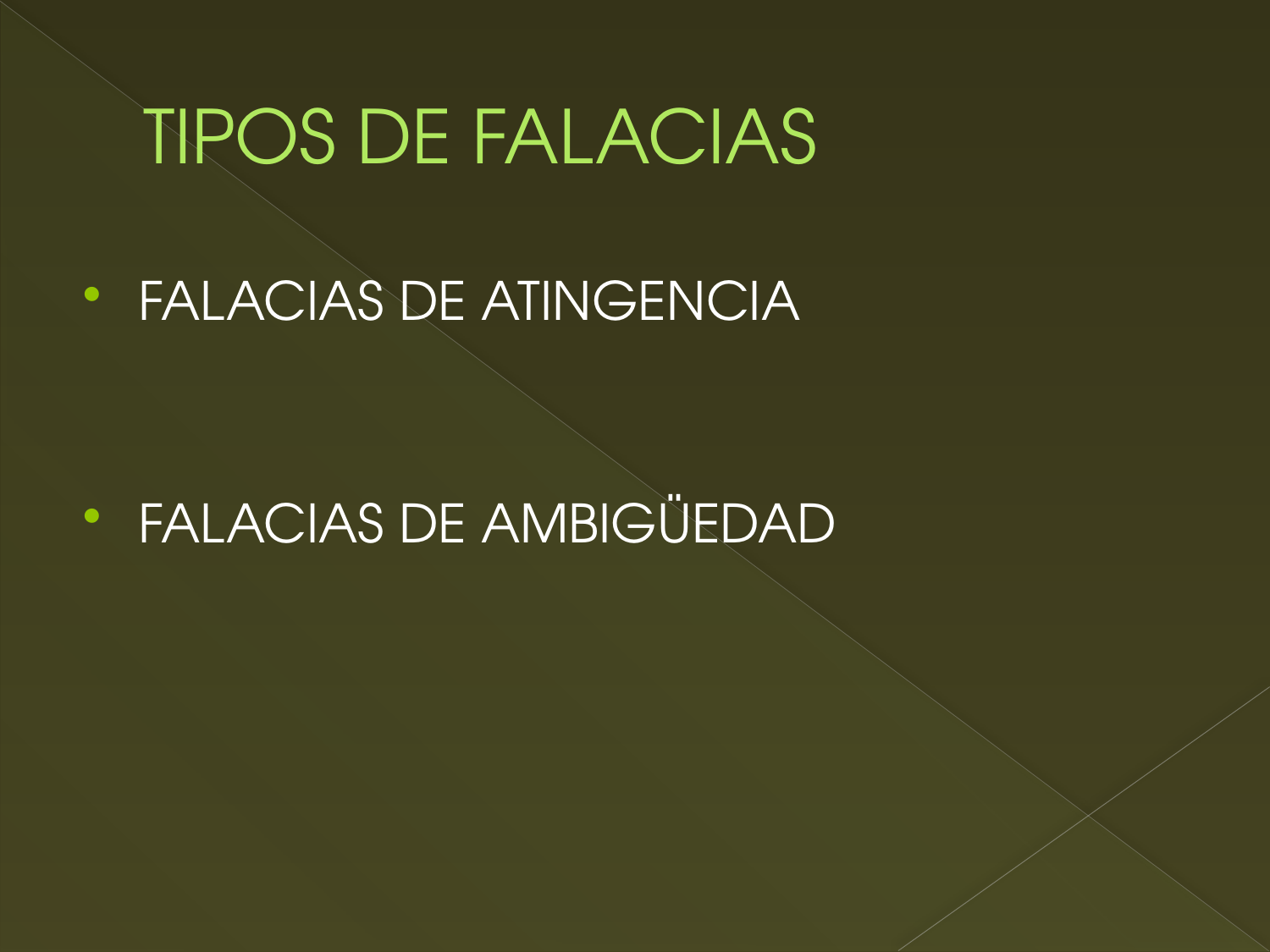

# TIPOS DE FALACIAS
FALACIAS DE ATINGENCIA

FALACIAS DE AMBIGÜEDAD